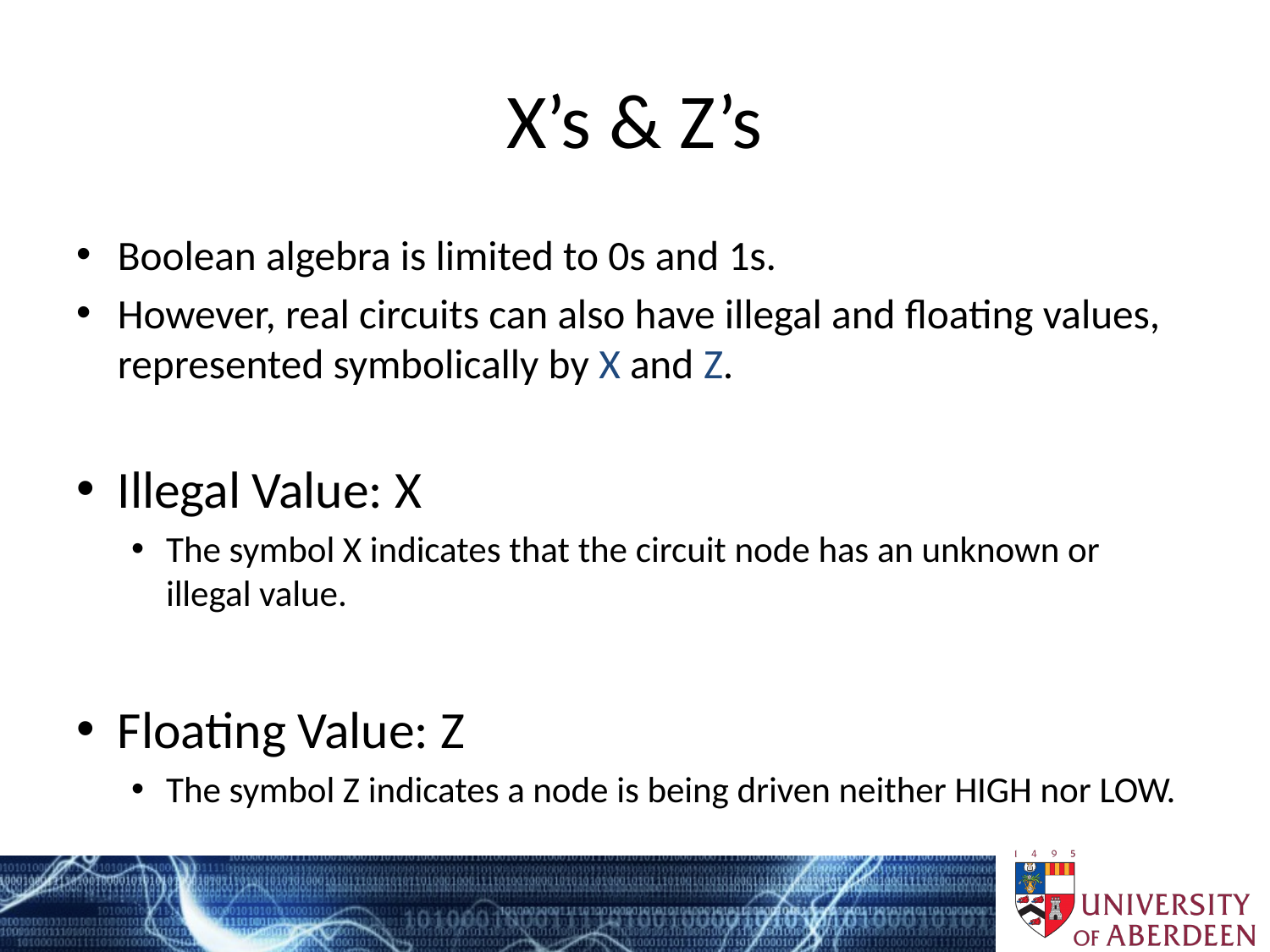

# X’s & Z’s
Boolean algebra is limited to 0s and 1s.
However, real circuits can also have illegal and floating values, represented symbolically by X and Z.

Illegal Value: X
The symbol X indicates that the circuit node has an unknown or illegal value.

Floating Value: Z
The symbol Z indicates a node is being driven neither HIGH nor LOW.